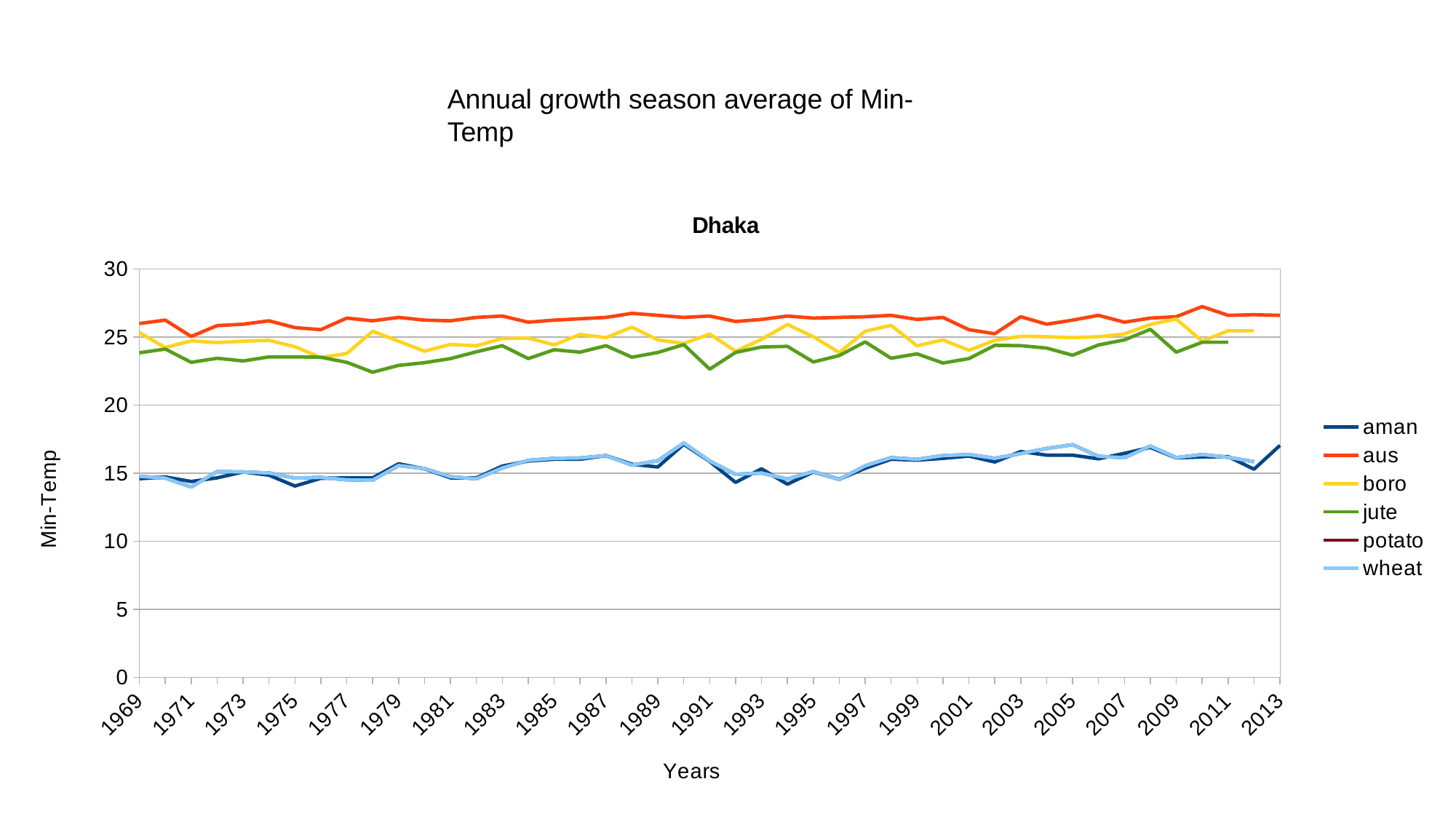

Annual growth season average of Min-Temp

### Chart: Dhaka

| Category | aman | aus | boro | jute | potato | wheat |
|---|---|---|---|---|---|---|
| 1969 | 14.6 | 26.0 | 25.3333333333333 | 23.85 | 14.775 | 14.775 |
| 1970 | 14.7333333333333 | 26.25 | 24.2333333333333 | 24.125 | 14.65 | 14.65 |
| 1971 | 14.4 | 25.05 | 24.7333333333333 | 23.15 | 14.0 | 14.0 |
| 1972 | 14.6666666666667 | 25.85 | 24.6 | 23.45 | 15.125 | 15.125 |
| 1973 | 15.1 | 25.95 | 24.7 | 23.25 | 15.1 | 15.1 |
| 1974 | 14.8666666666667 | 26.2 | 24.7666666666667 | 23.55 | 15.025 | 15.025 |
| 1975 | 14.0666666666667 | 25.7 | 24.3 | 23.55 | 14.65 | 14.65 |
| 1976 | 14.6333333333333 | 25.55 | 23.5 | 23.525 | 14.7 | 14.7 |
| 1977 | 14.6666666666667 | 26.4 | 23.8 | 23.15 | 14.525 | 14.525 |
| 1978 | 14.6666666666667 | 26.2 | 25.4333333333333 | 22.425 | 14.5 | 14.5 |
| 1979 | 15.7 | 26.45 | 24.7 | 22.925 | 15.575 | 15.575 |
| 1980 | 15.3333333333333 | 26.25 | 23.9666666666667 | 23.125 | 15.35 | 15.35 |
| 1981 | 14.6666666666667 | 26.2 | 24.4666666666667 | 23.425 | 14.75 | 14.75 |
| 1982 | 14.6666666666667 | 26.45 | 24.3666666666667 | 23.925 | 14.6 | 14.6 |
| 1983 | 15.5333333333333 | 26.55 | 24.9 | 24.375 | 15.4 | 15.4 |
| 1984 | 15.9 | 26.1 | 24.9333333333333 | 23.425 | 15.95 | 15.95 |
| 1985 | 16.0333333333333 | 26.25 | 24.4333333333333 | 24.075 | 16.1 | 16.1 |
| 1986 | 16.0333333333333 | 26.35 | 25.2 | 23.9 | 16.125 | 16.125 |
| 1987 | 16.3 | 26.45 | 24.9666666666667 | 24.375 | 16.3 | 16.3 |
| 1988 | 15.6666666666667 | 26.75 | 25.7333333333333 | 23.525 | 15.6 | 15.6 |
| 1989 | 15.4666666666667 | 26.6 | 24.8 | 23.875 | 15.925 | 15.925 |
| 1990 | 17.1333333333333 | 26.45 | 24.5333333333333 | 24.45 | 17.225 | 17.225 |
| 1991 | 15.8666666666667 | 26.55 | 25.2333333333333 | 22.65 | 15.9 | 15.9 |
| 1992 | 14.3333333333333 | 26.15 | 23.9666666666667 | 23.875 | 14.925 | 14.925 |
| 1993 | 15.3333333333333 | 26.3 | 24.8333333333333 | 24.275 | 15.025 | 15.025 |
| 1994 | 14.2 | 26.55 | 25.9333333333333 | 24.325 | 14.575 | 14.575 |
| 1995 | 15.1 | 26.4 | 25.0333333333333 | 23.175 | 15.125 | 15.125 |
| 1996 | 14.5666666666667 | 26.45 | 23.8666666666667 | 23.65 | 14.55 | 14.55 |
| 1997 | 15.3666666666667 | 26.5 | 25.4333333333333 | 24.65 | 15.55 | 15.55 |
| 1998 | 16.0333333333333 | 26.6 | 25.8666666666667 | 23.45 | 16.15 | 16.15 |
| 1999 | 15.9666666666667 | 26.3 | 24.3666666666667 | 23.775 | 16.025 | 16.025 |
| 2000 | 16.1 | 26.45 | 24.8 | 23.1 | 16.3 | 16.3 |
| 2001 | 16.2666666666667 | 25.55 | 24.0333333333333 | 23.425 | 16.375 | 16.375 |
| 2002 | 15.8333333333333 | 25.25 | 24.7666666666667 | 24.4 | 16.1 | 16.1 |
| 2003 | 16.6 | 26.5 | 25.0666666666667 | 24.375 | 16.45 | 16.45 |
| 2004 | 16.3333333333333 | 25.95 | 25.0333333333333 | 24.2 | 16.825 | 16.825 |
| 2005 | 16.3333333333333 | 26.25 | 24.9666666666667 | 23.675 | 17.1 | 17.1 |
| 2006 | 16.0666666666667 | 26.6 | 25.0333333333333 | 24.425 | 16.25 | 16.25 |
| 2007 | 16.4666666666667 | 26.1 | 25.2333333333333 | 24.8 | 16.15 | 16.15 |
| 2008 | 16.9 | 26.4 | 25.9333333333333 | 25.575 | 17.0 | 17.0 |
| 2009 | 16.1333333333333 | 26.5 | 26.3333333333333 | 23.9 | 16.15 | 16.15 |
| 2010 | 16.2 | 27.25 | 24.7 | 24.625 | 16.375 | 16.375 |
| 2011 | 16.2333333333333 | 26.6 | 25.4666666666667 | 24.625 | 16.175 | 16.175 |
| 2012 | 15.3 | 26.65 | 25.4666666666667 | None | 15.85 | 15.85 |
| 2013 | 17.05 | 26.6 | None | None | None | None |